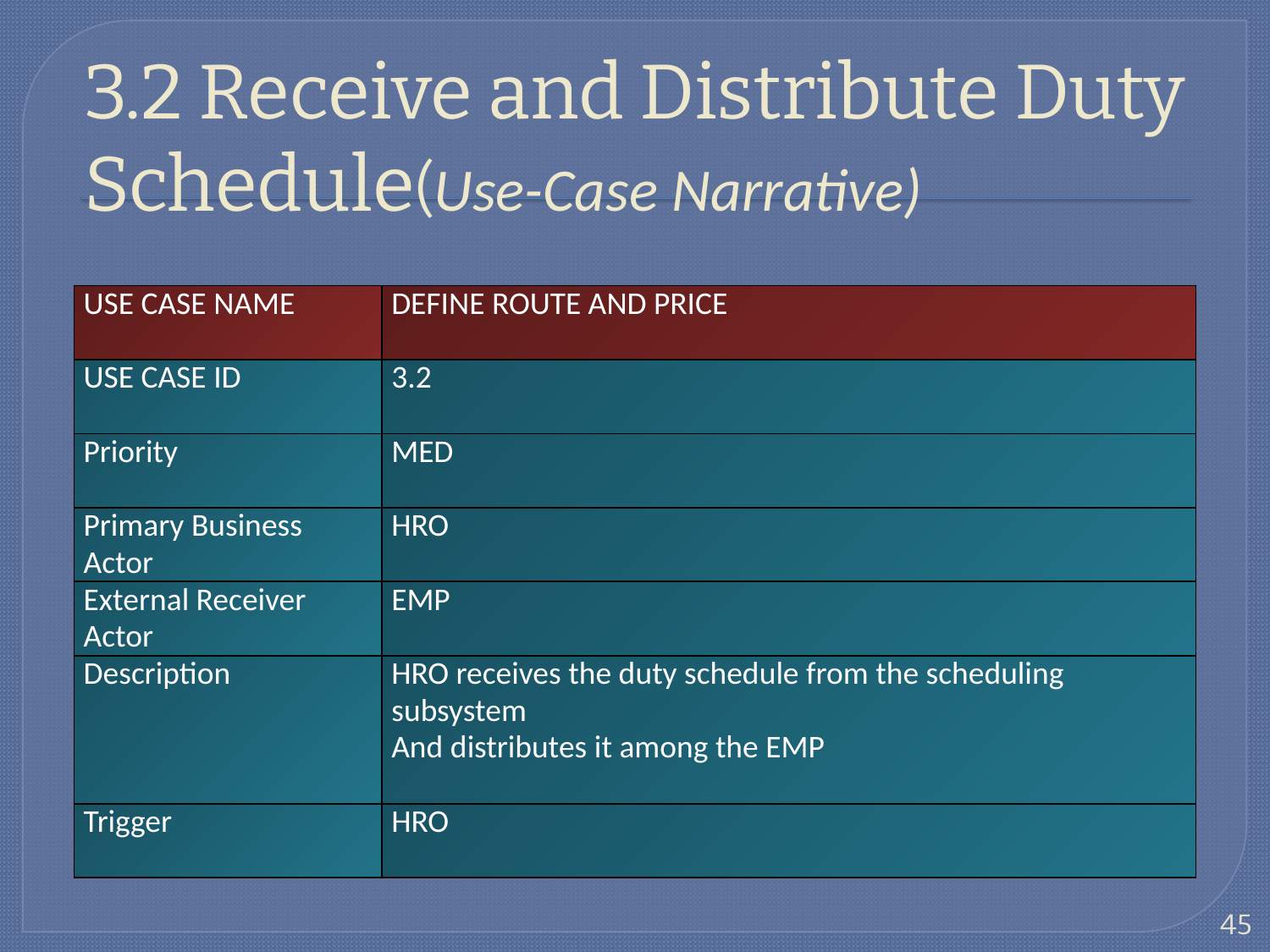

# 3.2 Receive and Distribute Duty Schedule(Use-Case Narrative)
| USE CASE NAME | DEFINE ROUTE AND PRICE |
| --- | --- |
| USE CASE ID | 3.2 |
| Priority | MED |
| Primary Business Actor | HRO |
| External Receiver Actor | EMP |
| Description | HRO receives the duty schedule from the scheduling subsystem And distributes it among the EMP |
| Trigger | HRO |
45